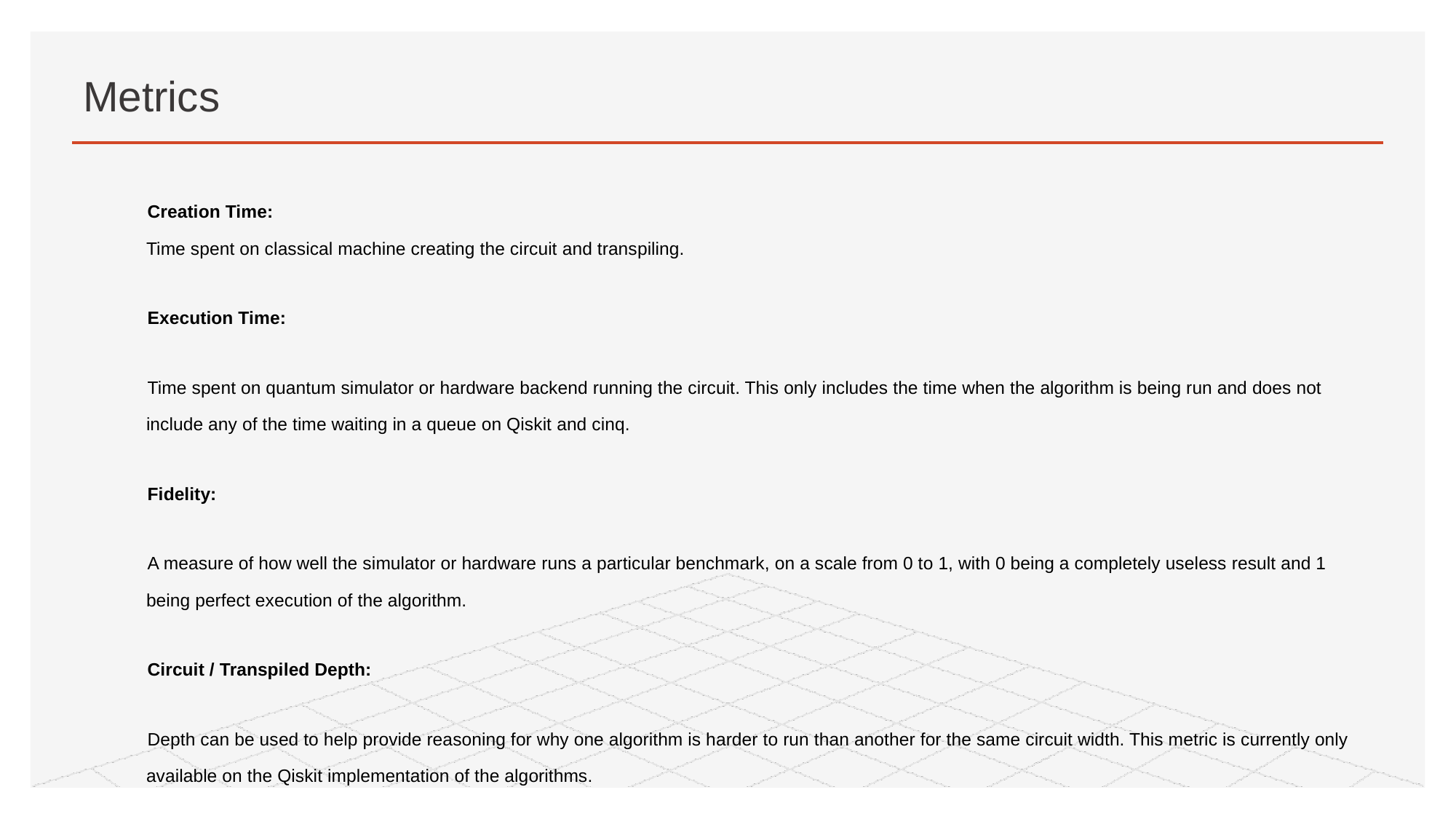

# Metrics
Creation Time:
Time spent on classical machine creating the circuit and transpiling.
Execution Time:
Time spent on quantum simulator or hardware backend running the circuit. This only includes the time when the algorithm is being run and does not include any of the time waiting in a queue on Qiskit and cinq.
Fidelity:
A measure of how well the simulator or hardware runs a particular benchmark, on a scale from 0 to 1, with 0 being a completely useless result and 1 being perfect execution of the algorithm.
Circuit / Transpiled Depth:
Depth can be used to help provide reasoning for why one algorithm is harder to run than another for the same circuit width. This metric is currently only available on the Qiskit implementation of the algorithms.